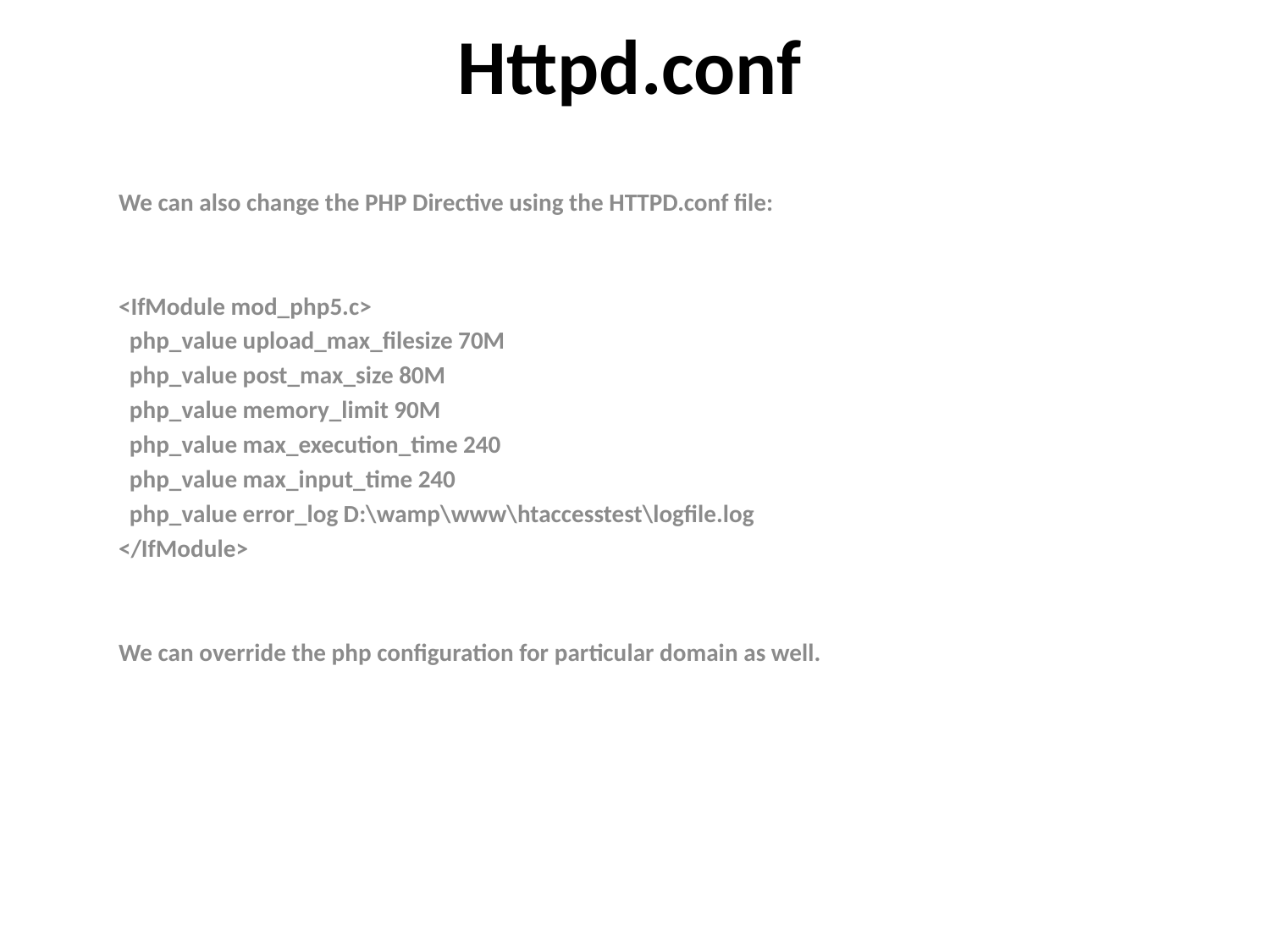

# Httpd.conf
We can also change the PHP Directive using the HTTPD.conf file:

<IfModule mod_php5.c>
  php_value upload_max_filesize 70M
  php_value post_max_size 80M
  php_value memory_limit 90M
  php_value max_execution_time 240
  php_value max_input_time 240
  php_value error_log D:\wamp\www\htaccesstest\logfile.log
</IfModule>

We can override the php configuration for particular domain as well.